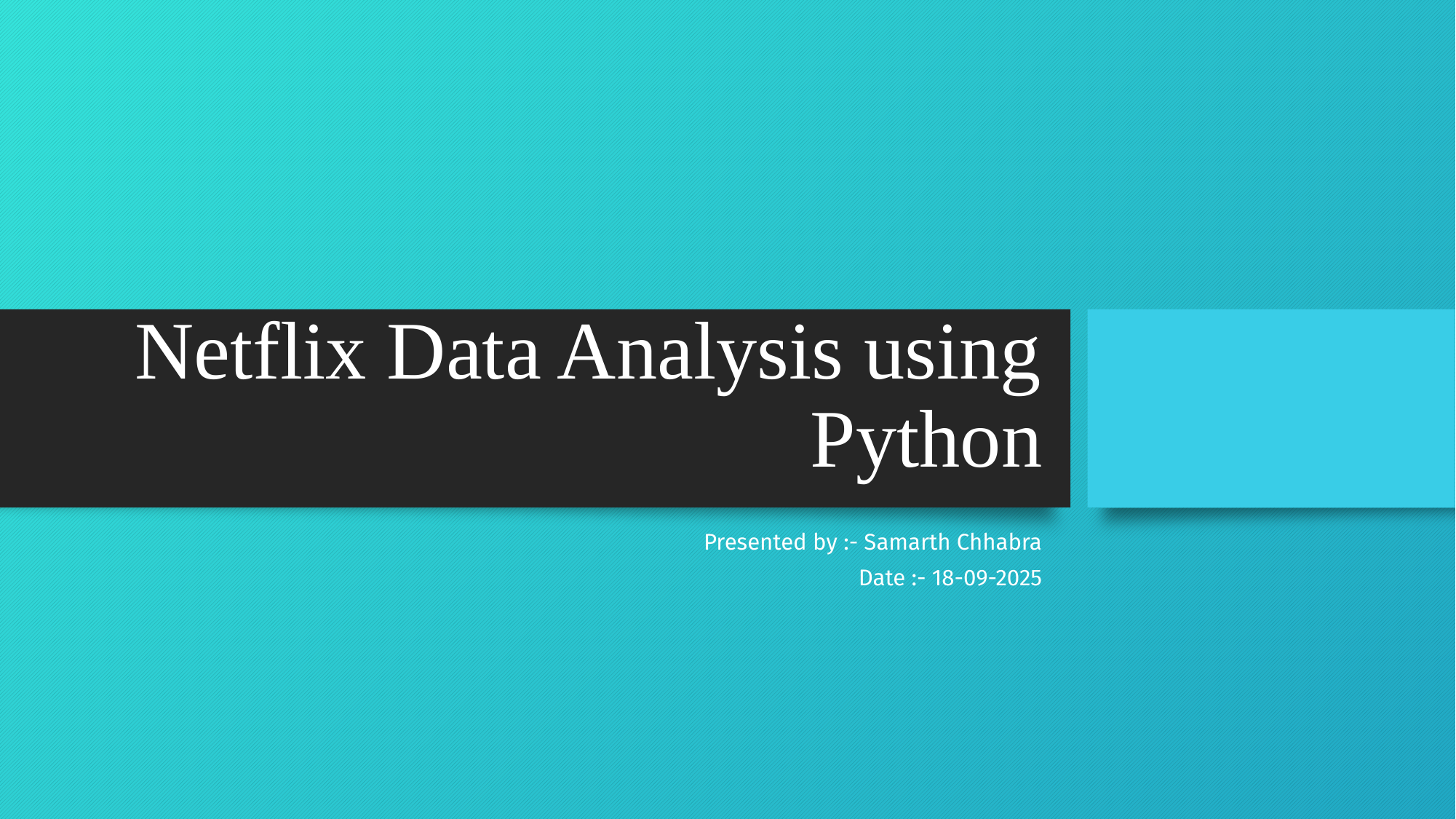

# Netflix Data Analysis using Python
Presented by :- Samarth Chhabra
Date :- 18-09-2025